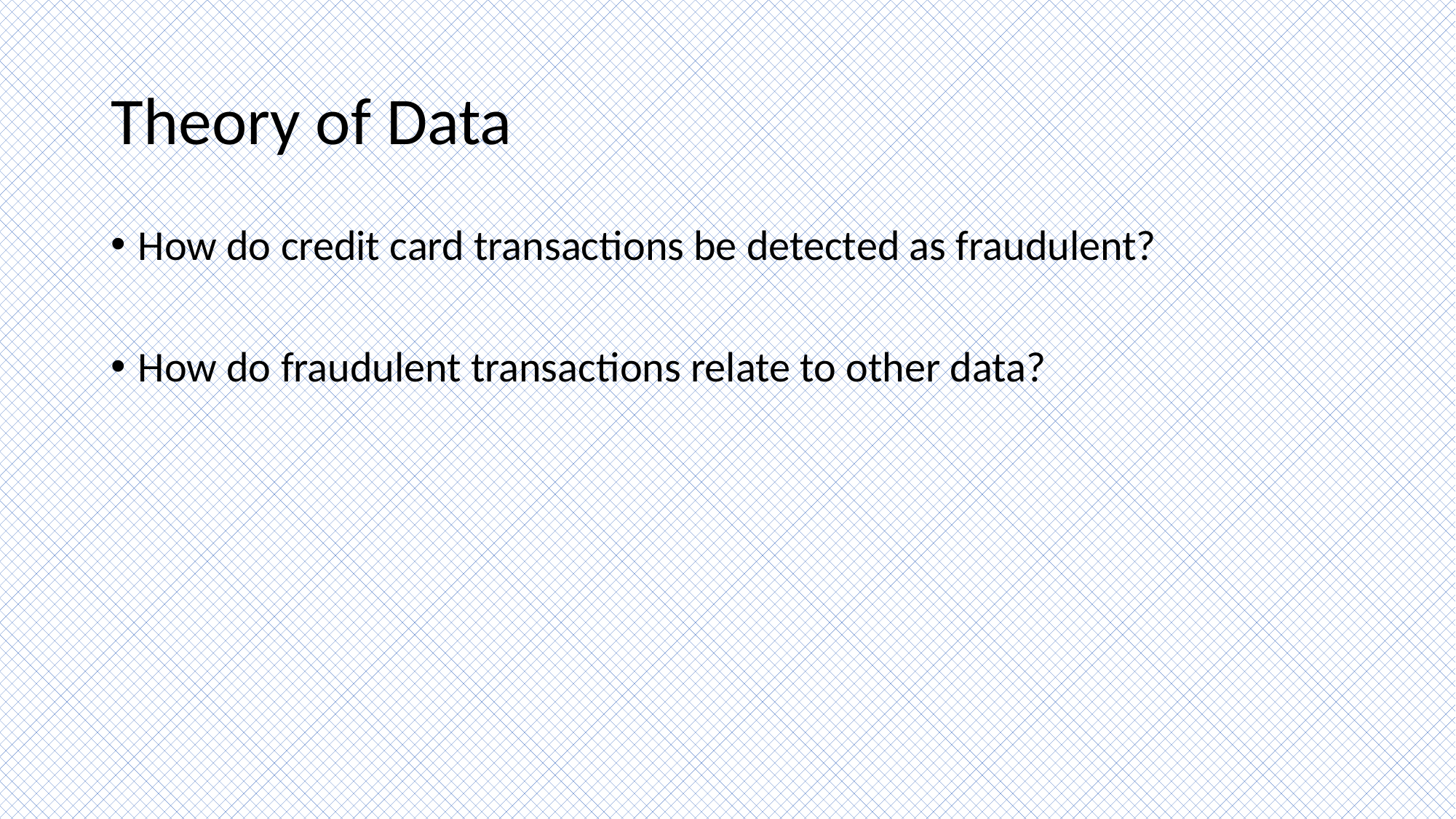

# Theory of Data
How do credit card transactions be detected as fraudulent?

How do fraudulent transactions relate to other data?